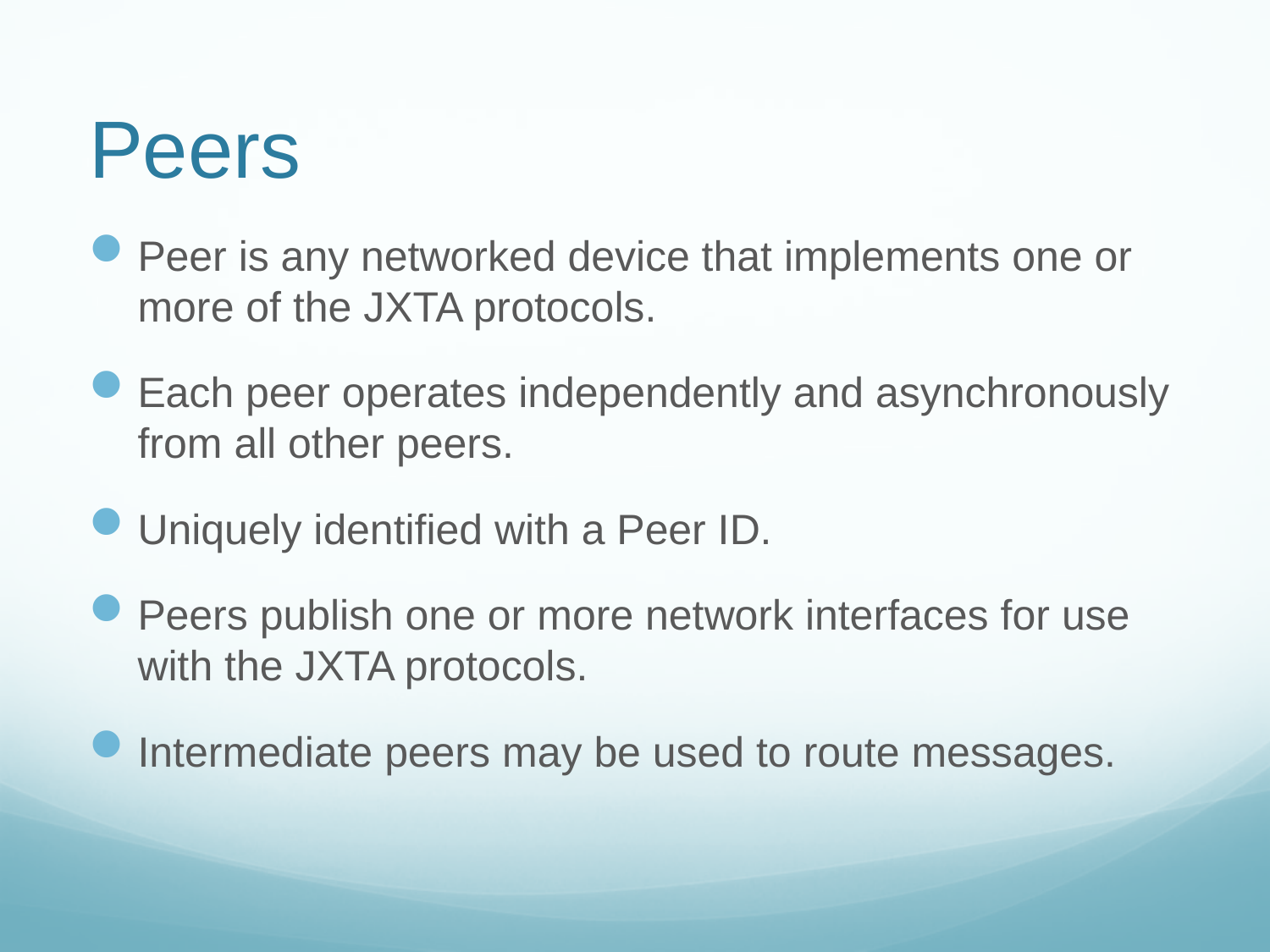

# Peers
Peer is any networked device that implements one or more of the JXTA protocols.
Each peer operates independently and asynchronously from all other peers.
Uniquely identified with a Peer ID.
Peers publish one or more network interfaces for use with the JXTA protocols.
Intermediate peers may be used to route messages.